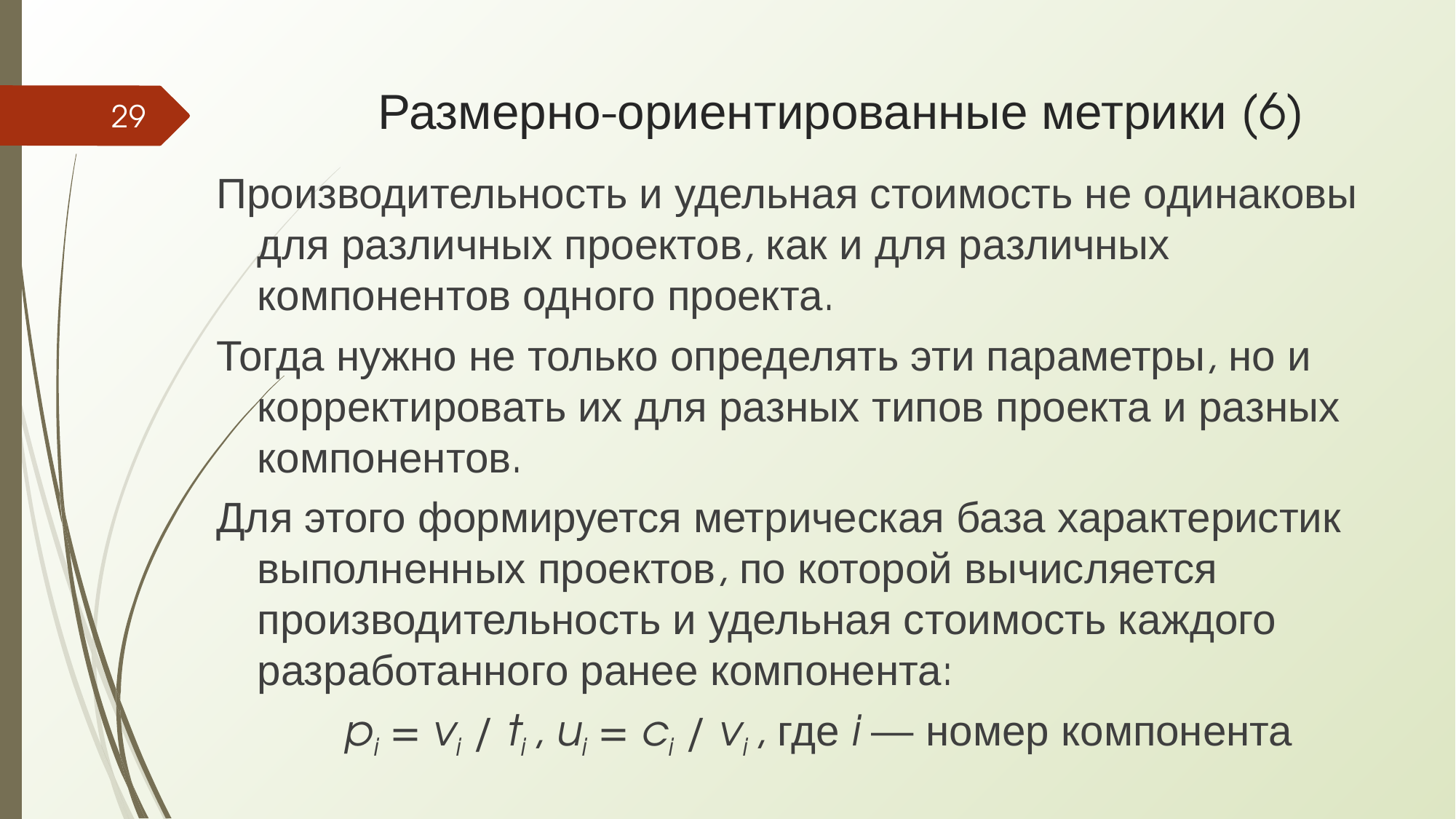

# Размерно-ориентированные метрики (6)
29
Производительность и удельная стоимость не одинаковы для различных проектов, как и для различных компонентов одного проекта.
Тогда нужно не только определять эти параметры, но и корректировать их для разных типов проекта и разных компонентов.
Для этого формируется метрическая база характеристик выполненных проектов, по которой вычисляется производительность и удельная стоимость каждого разработанного ранее компонента:
pi = vi / ti , ui = ci / vi , где i — номер компонента